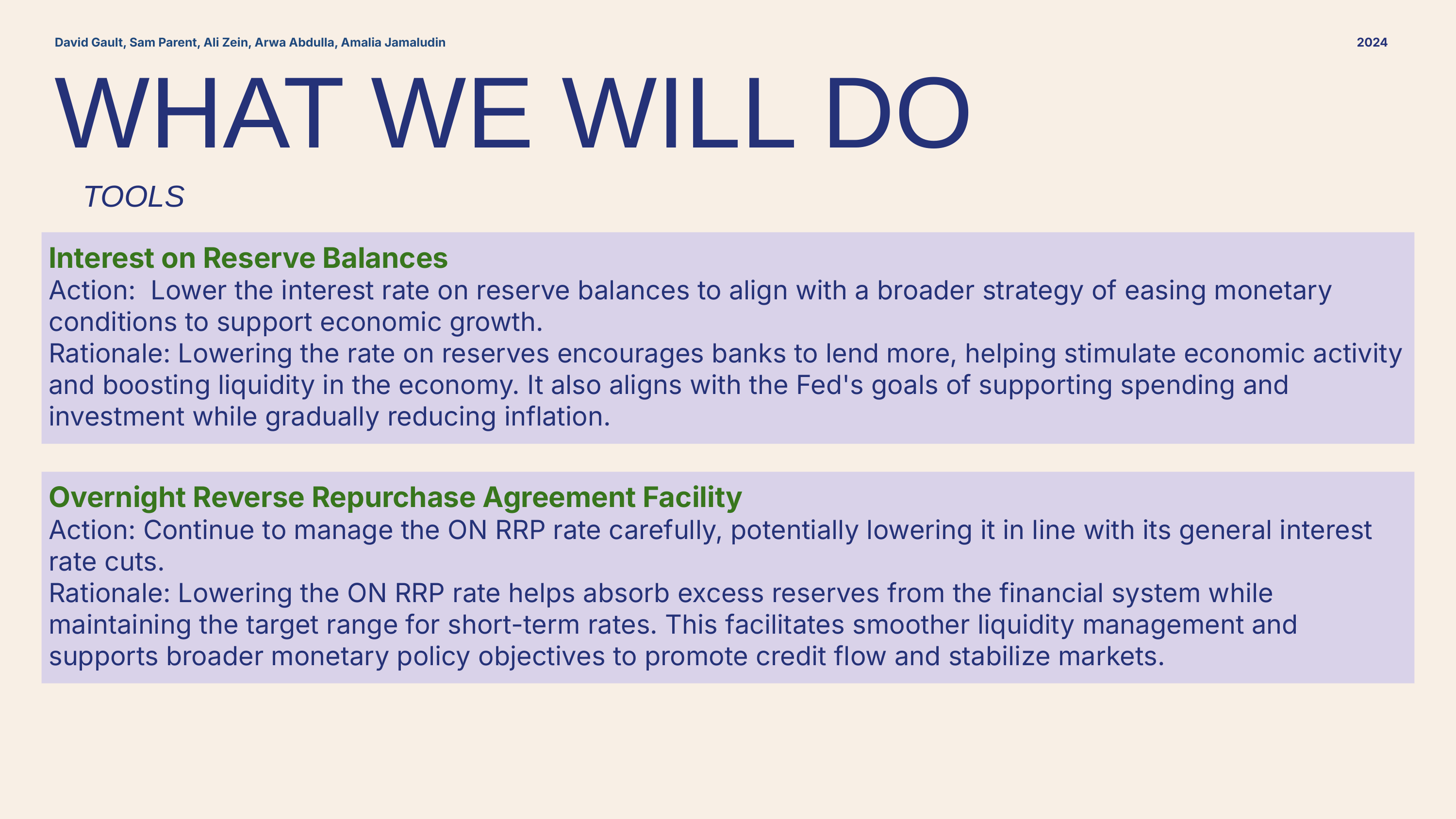

2024
David Gault, Sam Parent, Ali Zein, Arwa Abdulla, Amalia Jamaludin
WHAT WE WILL DO
TOOLS
Interest on Reserve Balances
Action:  Lower the interest rate on reserve balances to align with a broader strategy of easing monetary conditions to support economic growth.
Rationale: Lowering the rate on reserves encourages banks to lend more, helping stimulate economic activity and boosting liquidity in the economy. It also aligns with the Fed's goals of supporting spending and investment while gradually reducing inflation.
Overnight Reverse Repurchase Agreement Facility
Action: Continue to manage the ON RRP rate carefully, potentially lowering it in line with its general interest rate cuts.
Rationale: Lowering the ON RRP rate helps absorb excess reserves from the financial system while maintaining the target range for short-term rates. This facilitates smoother liquidity management and supports broader monetary policy objectives to promote credit flow and stabilize markets.